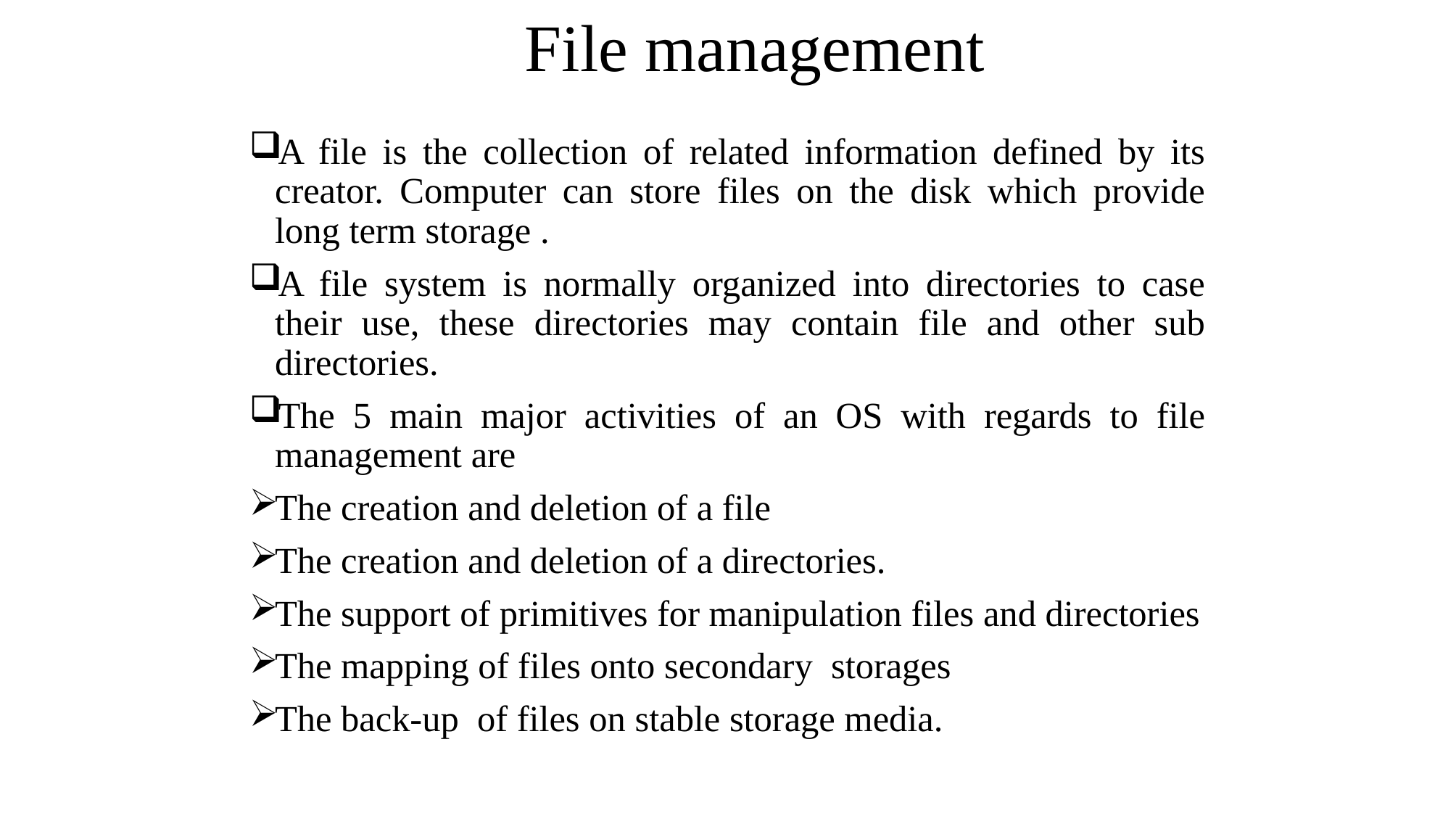

# File management
A file is the collection of related information defined by its creator. Computer can store files on the disk which provide long term storage .
A file system is normally organized into directories to case their use, these directories may contain file and other sub directories.
The 5 main major activities of an OS with regards to file management are
The creation and deletion of a file
The creation and deletion of a directories.
The support of primitives for manipulation files and directories
The mapping of files onto secondary  storages
The back-up  of files on stable storage media.